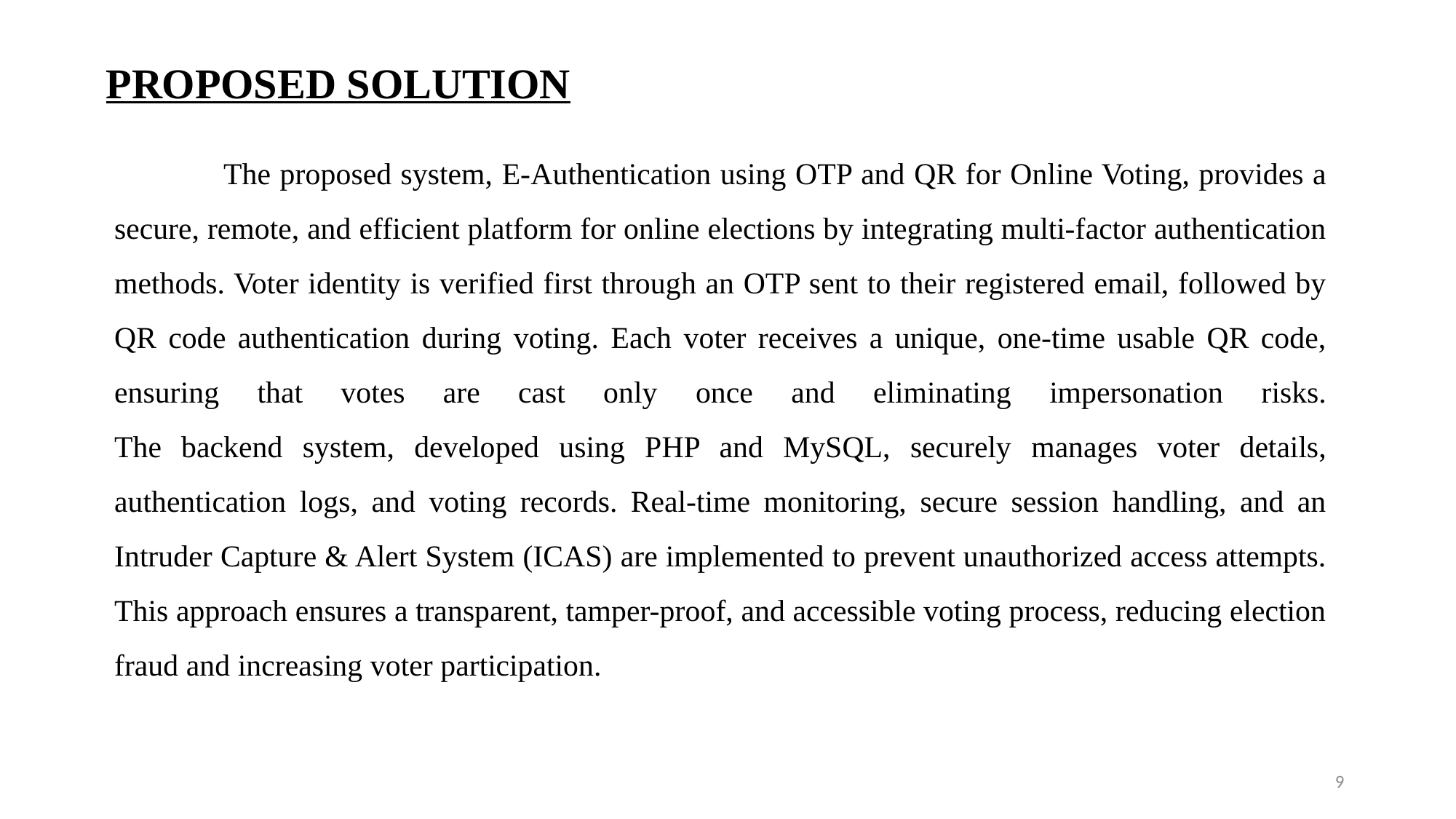

# PROPOSED SOLUTION
	The proposed system, E-Authentication using OTP and QR for Online Voting, provides a secure, remote, and efficient platform for online elections by integrating multi-factor authentication methods. Voter identity is verified first through an OTP sent to their registered email, followed by QR code authentication during voting. Each voter receives a unique, one-time usable QR code, ensuring that votes are cast only once and eliminating impersonation risks.
The backend system, developed using PHP and MySQL, securely manages voter details, authentication logs, and voting records. Real-time monitoring, secure session handling, and an Intruder Capture & Alert System (ICAS) are implemented to prevent unauthorized access attempts. This approach ensures a transparent, tamper-proof, and accessible voting process, reducing election fraud and increasing voter participation.
9